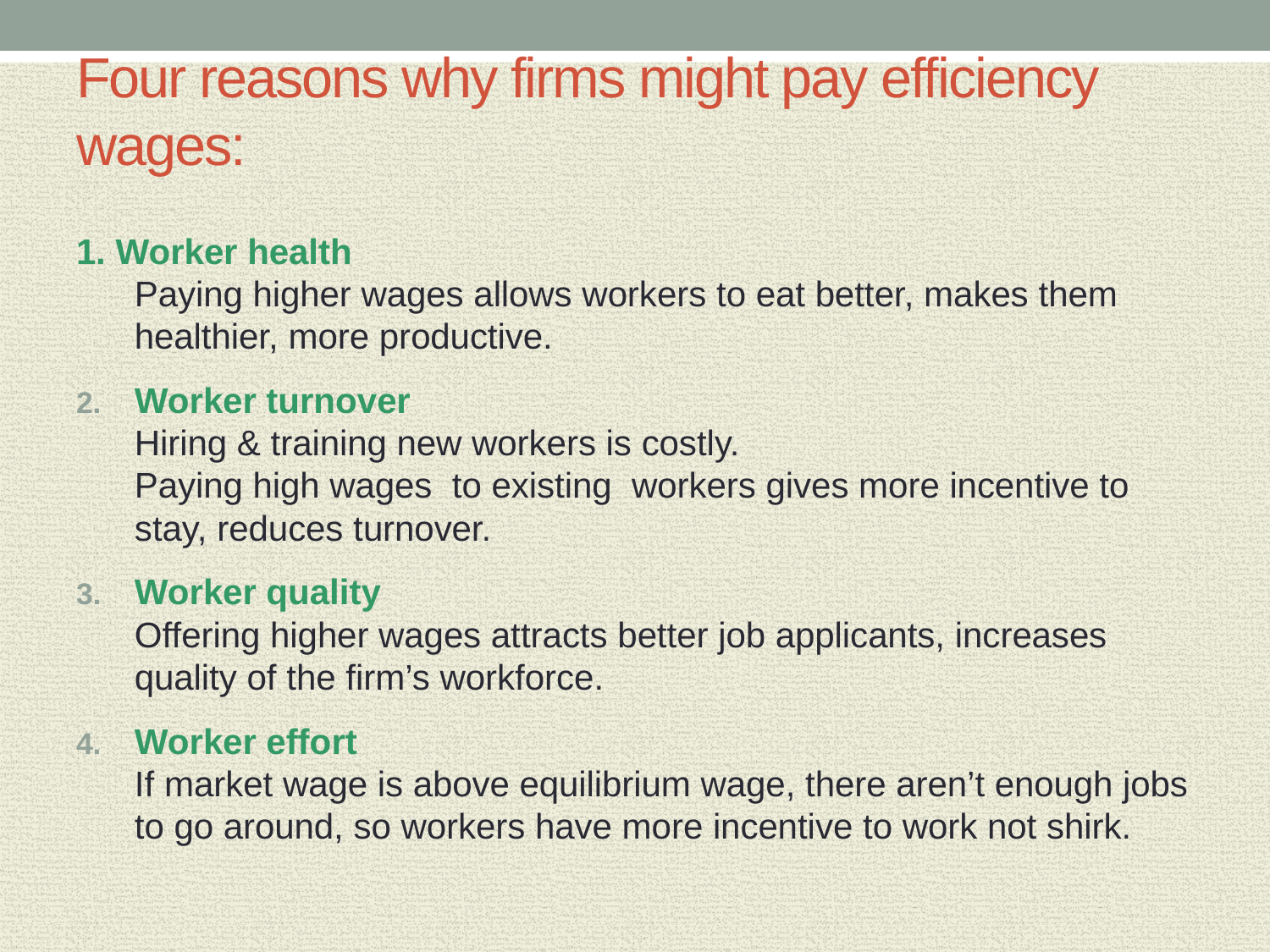

# Four reasons why firms might pay efficiency wages:
1. Worker health
Paying higher wages allows workers to eat better, makes them healthier, more productive.
Worker turnover
Hiring & training new workers is costly.
Paying high wages  to existing  workers gives more incentive to stay, reduces turnover.
Worker quality
Offering higher wages attracts better job applicants, increases quality of the firm’s workforce.
Worker effort
If market wage is above equilibrium wage, there aren’t enough jobs to go around, so workers have more incentive to work not shirk.